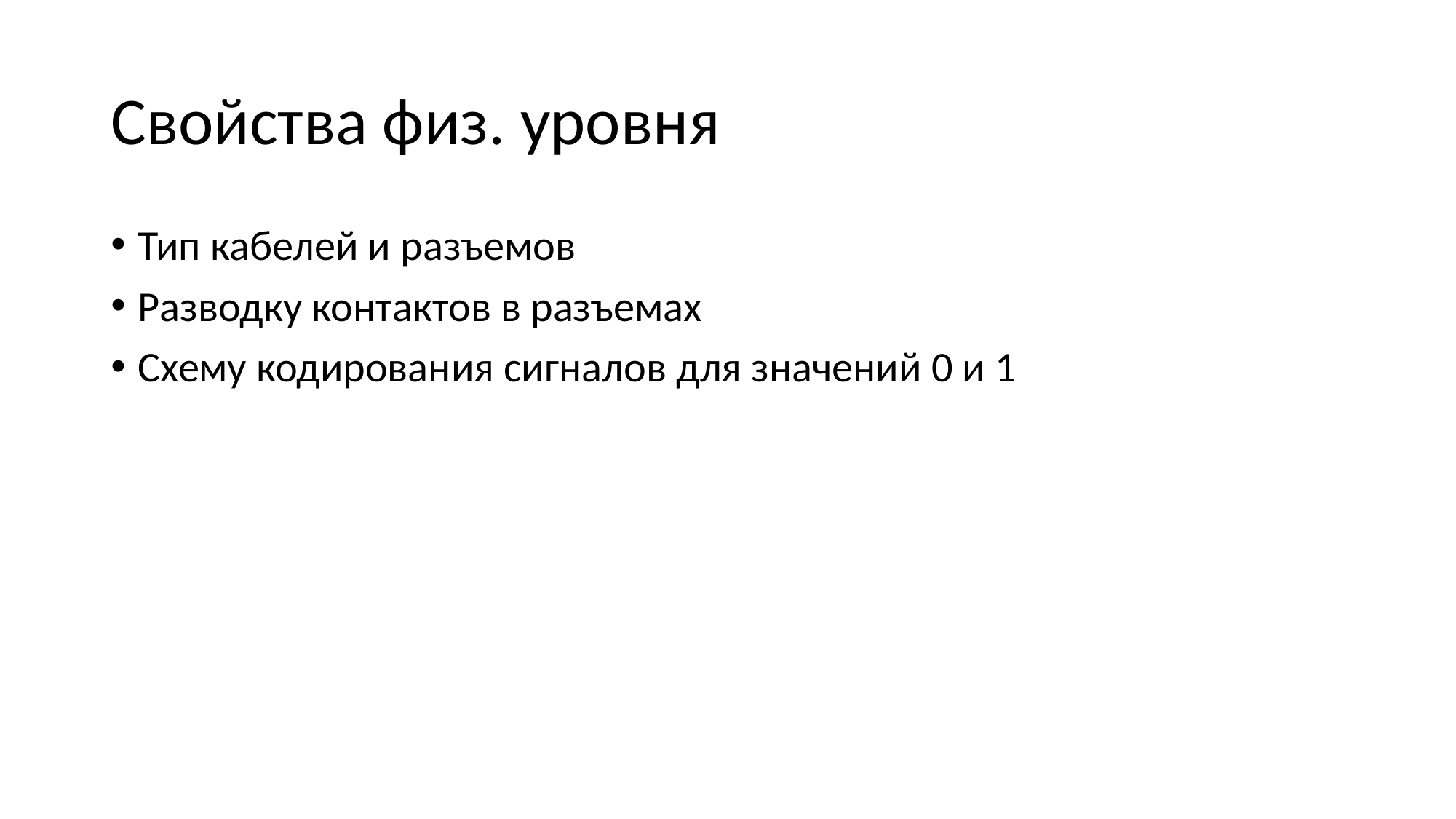

# Свойства физ. уровня
Тип кабелей и разъемов
Разводку контактов в разъемах
Схему кодирования сигналов для значений 0 и 1